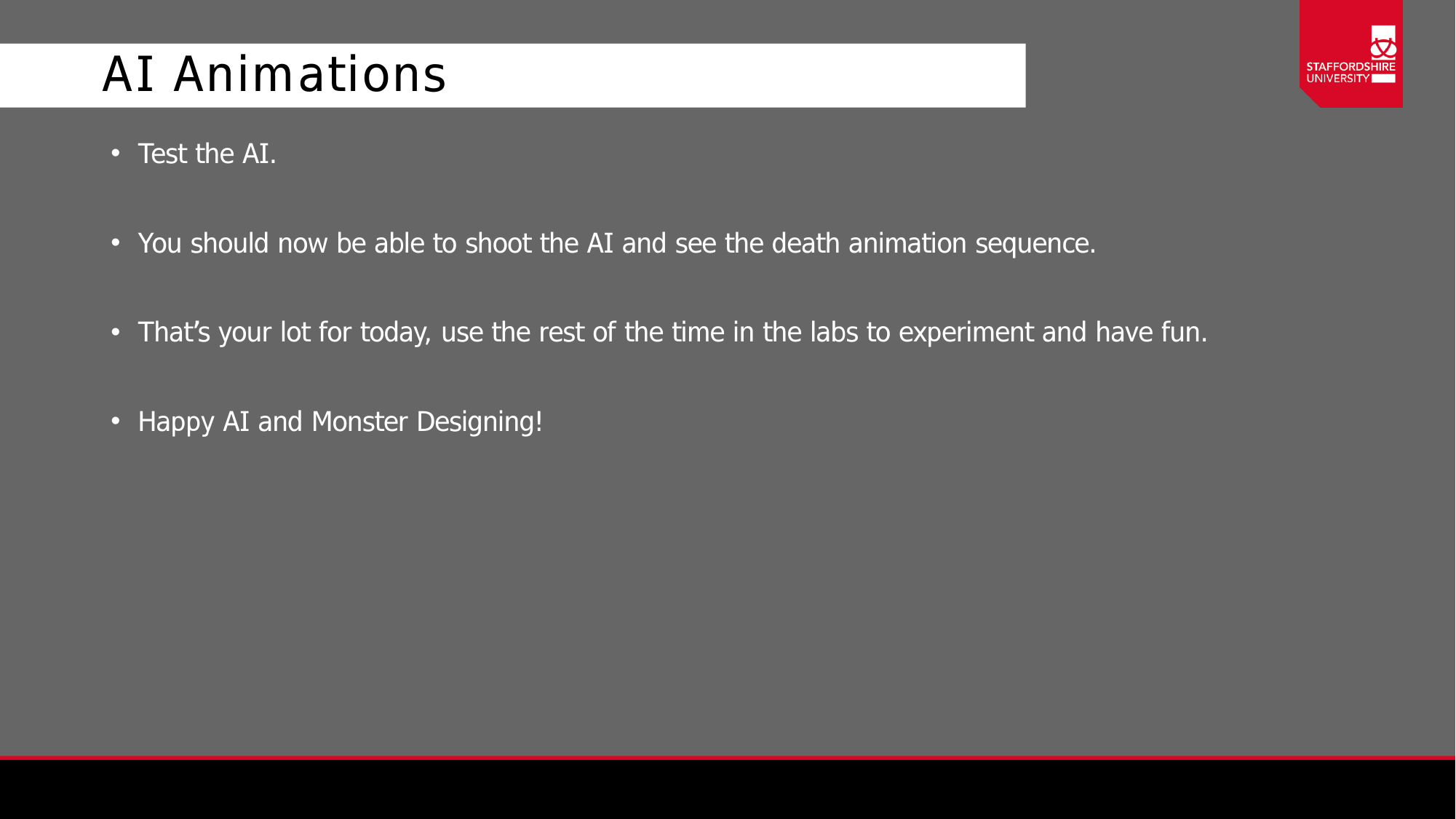

# AI Animations
Test the AI.

You should now be able to shoot the AI and see the death animation sequence.

That’s your lot for today, use the rest of the time in the labs to experiment and have fun.

Happy AI and Monster Designing!